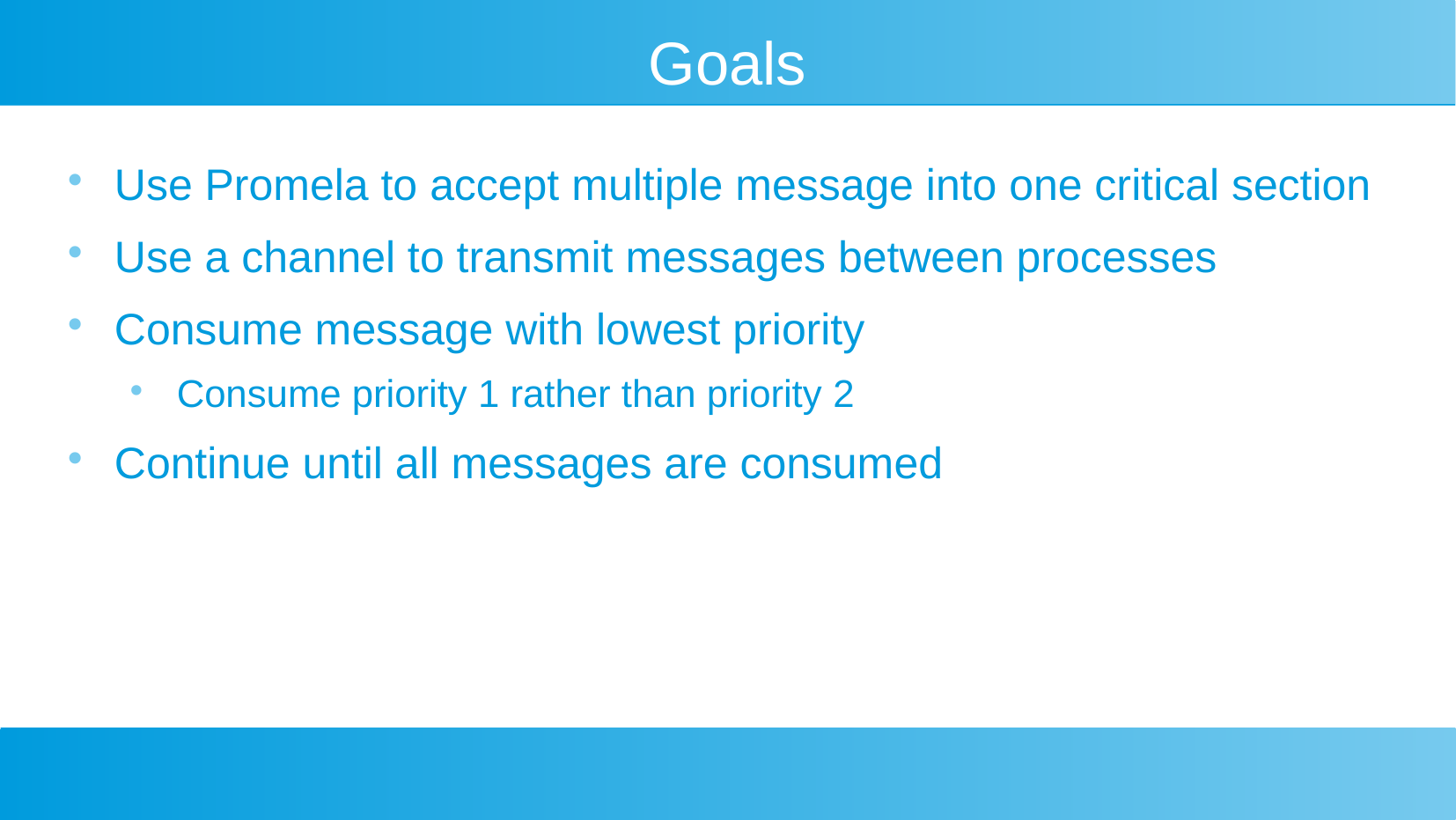

# Goals
Use Promela to accept multiple message into one critical section
Use a channel to transmit messages between processes
Consume message with lowest priority
Consume priority 1 rather than priority 2
Continue until all messages are consumed